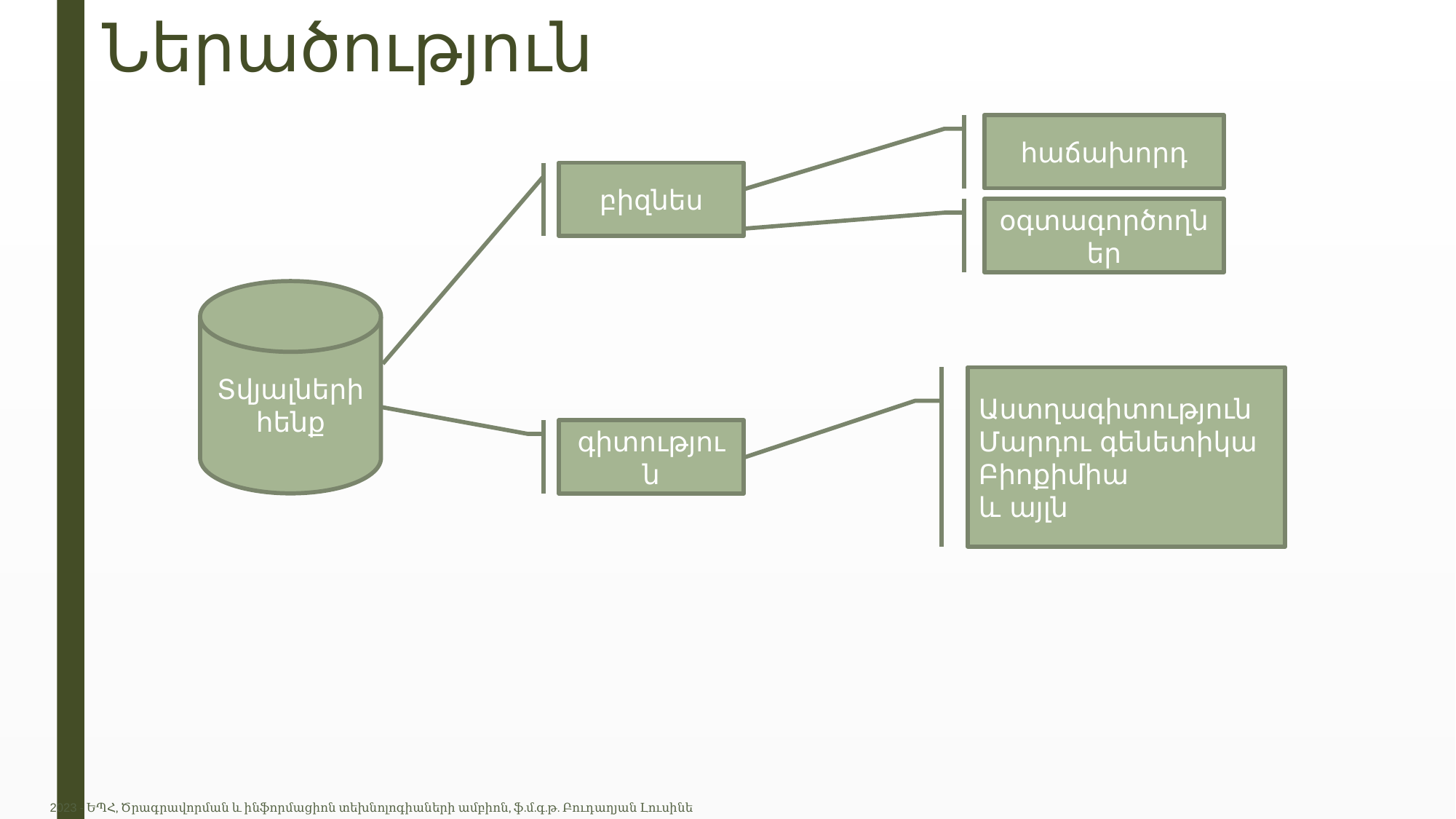

# Ներածություն

հաճախորդ
բիզնես
օգտագործողներ
Տվյալների հենք
Աստղագիտություն
Մարդու գենետիկա
Բիոքիմիա
և այլն
գիտություն
2023 - ԵՊՀ, Ծրագրավորման և ինֆորմացիոն տեխնոլոգիաների ամբիոն, ֆ.մ.գ.թ. Բուդաղյան Լուսինե